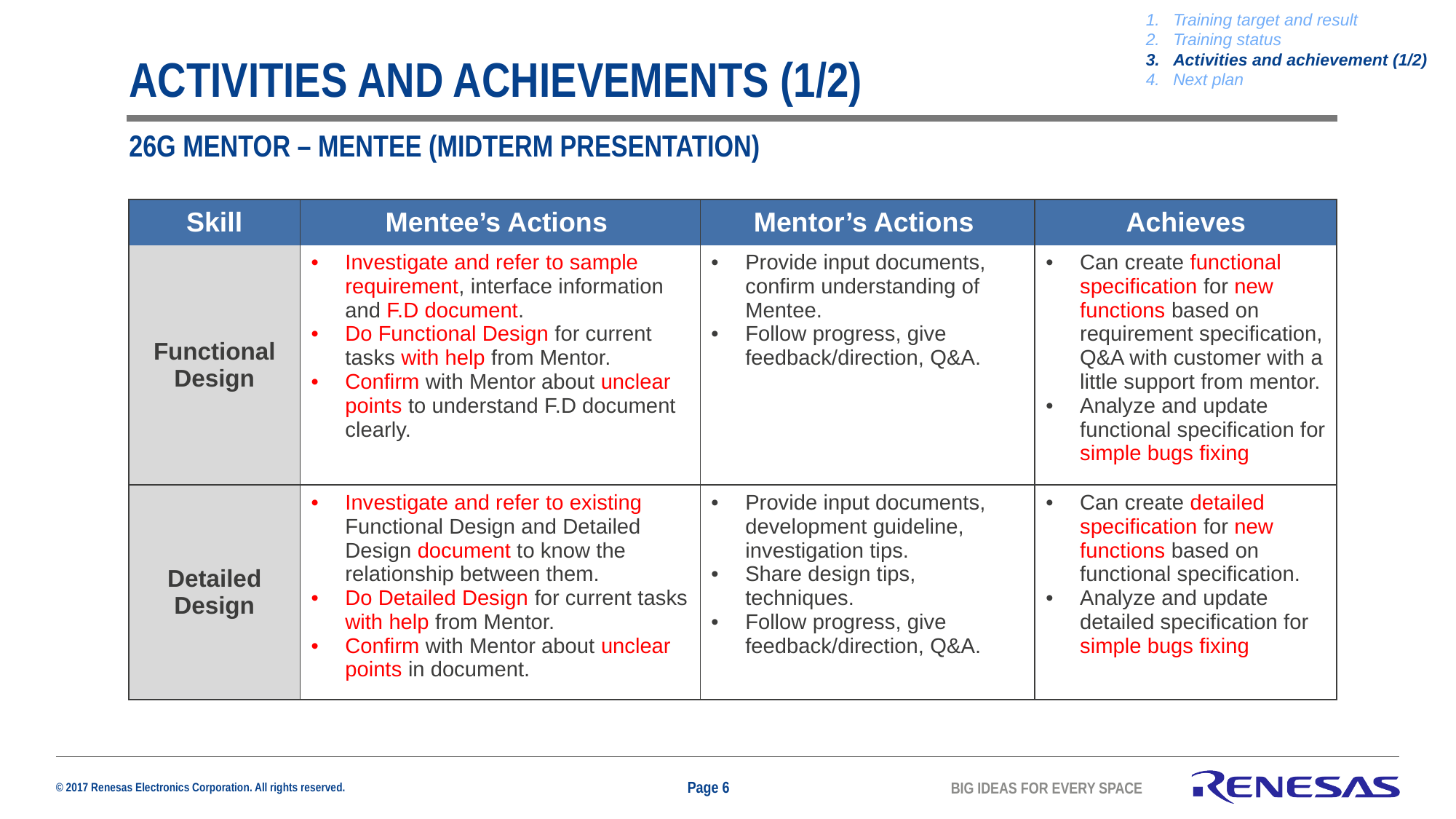

Training target and result
Training status
Activities and achievement (1/2)
Next plan
# Activities and achievements (1/2)
26g mentor – mentee (MIDTERM PRESENTATION)

| Skill | Mentee’s Actions | Mentor’s Actions | Achieves |
| --- | --- | --- | --- |
| Functional Design | Investigate and refer to sample requirement, interface information and F.D document. Do Functional Design for current tasks with help from Mentor. Confirm with Mentor about unclear points to understand F.D document clearly. | Provide input documents, confirm understanding of Mentee. Follow progress, give feedback/direction, Q&A. | Can create functional specification for new functions based on requirement specification, Q&A with customer with a little support from mentor. Analyze and update functional specification for simple bugs fixing |
| Detailed Design | Investigate and refer to existing Functional Design and Detailed Design document to know the relationship between them. Do Detailed Design for current tasks with help from Mentor. Confirm with Mentor about unclear points in document. | Provide input documents, development guideline, investigation tips. Share design tips, techniques. Follow progress, give feedback/direction, Q&A. | Can create detailed specification for new functions based on functional specification. Analyze and update detailed specification for simple bugs fixing |
Page 6